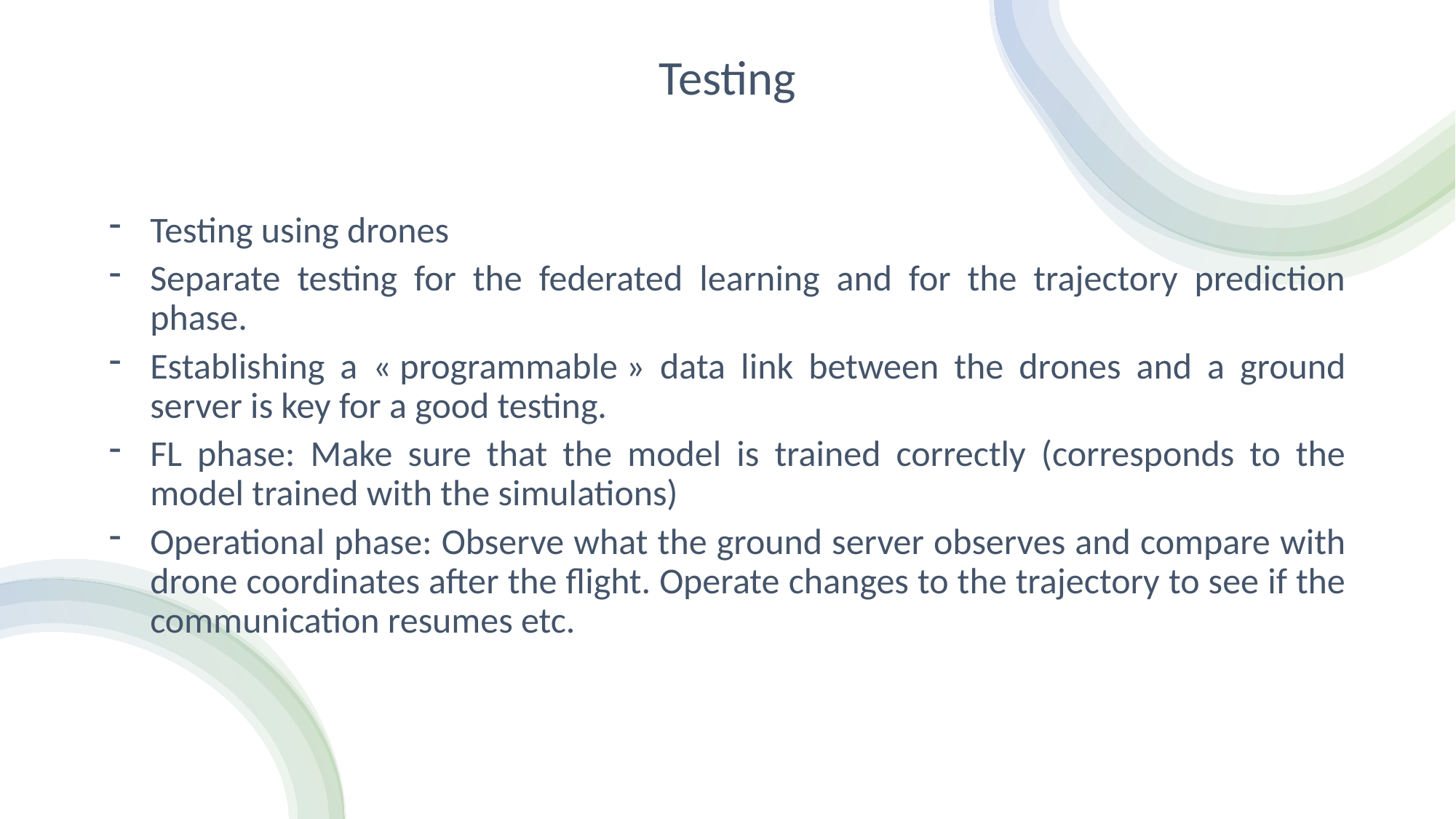

Testing
Testing using drones
Separate testing for the federated learning and for the trajectory prediction phase.
Establishing a « programmable » data link between the drones and a ground server is key for a good testing.
FL phase: Make sure that the model is trained correctly (corresponds to the model trained with the simulations)
Operational phase: Observe what the ground server observes and compare with drone coordinates after the flight. Operate changes to the trajectory to see if the communication resumes etc.